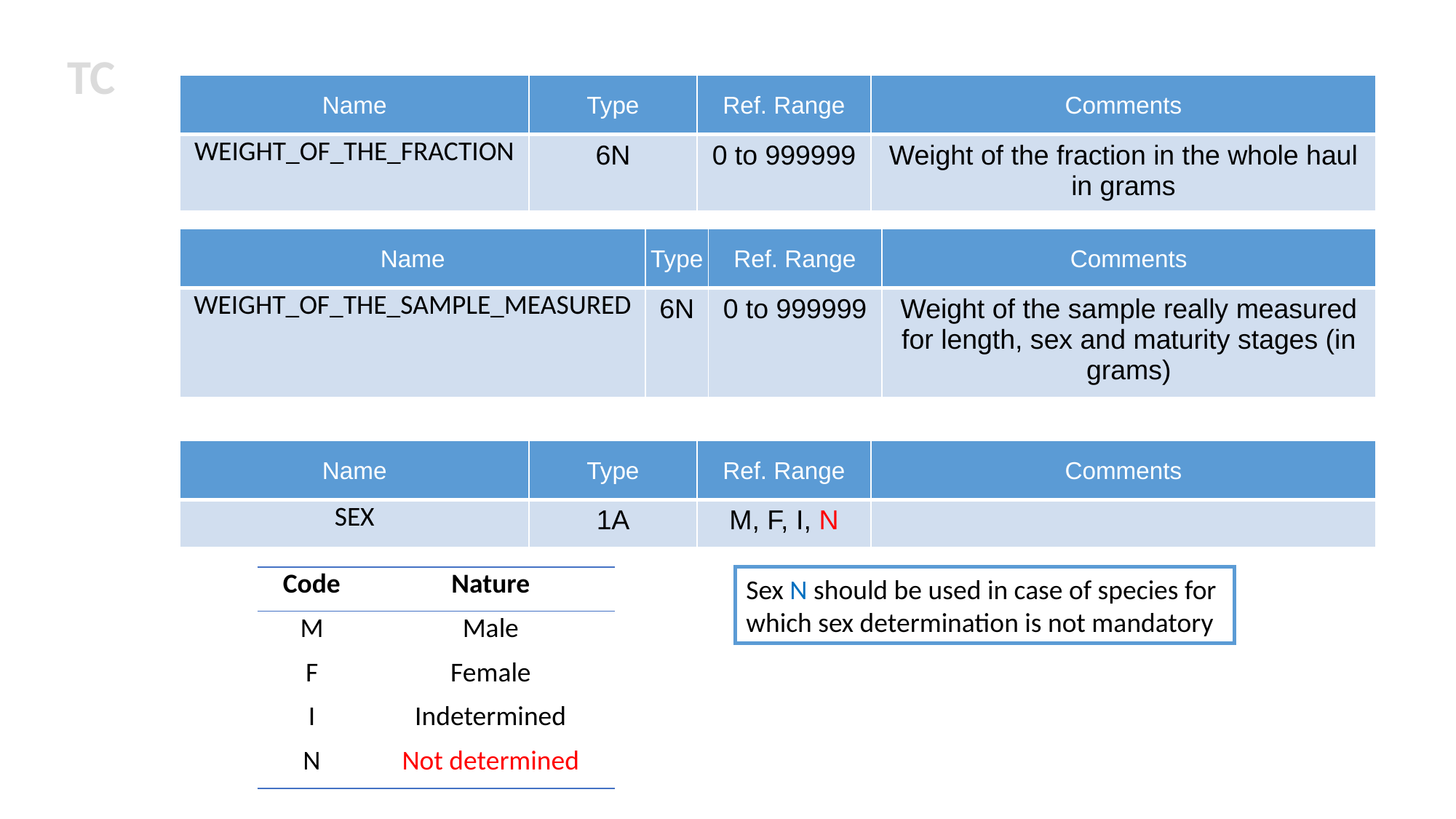

TC
| Name | Type | Ref. Range | Comments |
| --- | --- | --- | --- |
| WEIGHT\_OF\_THE\_FRACTION | 6N | 0 to 999999 | Weight of the fraction in the whole haul in grams |
| Name | Type | Ref. Range | Comments |
| --- | --- | --- | --- |
| WEIGHT\_OF\_THE\_SAMPLE\_MEASURED | 6N | 0 to 999999 | Weight of the sample really measured for length, sex and maturity stages (in grams) |
| Name | Type | Ref. Range | Comments |
| --- | --- | --- | --- |
| SEX | 1A | M, F, I, N |  |
| Code | Nature |
| --- | --- |
| M | Male |
| F | Female |
| I | Indetermined |
| N | Not determined |
Sex N should be used in case of species for which sex determination is not mandatory